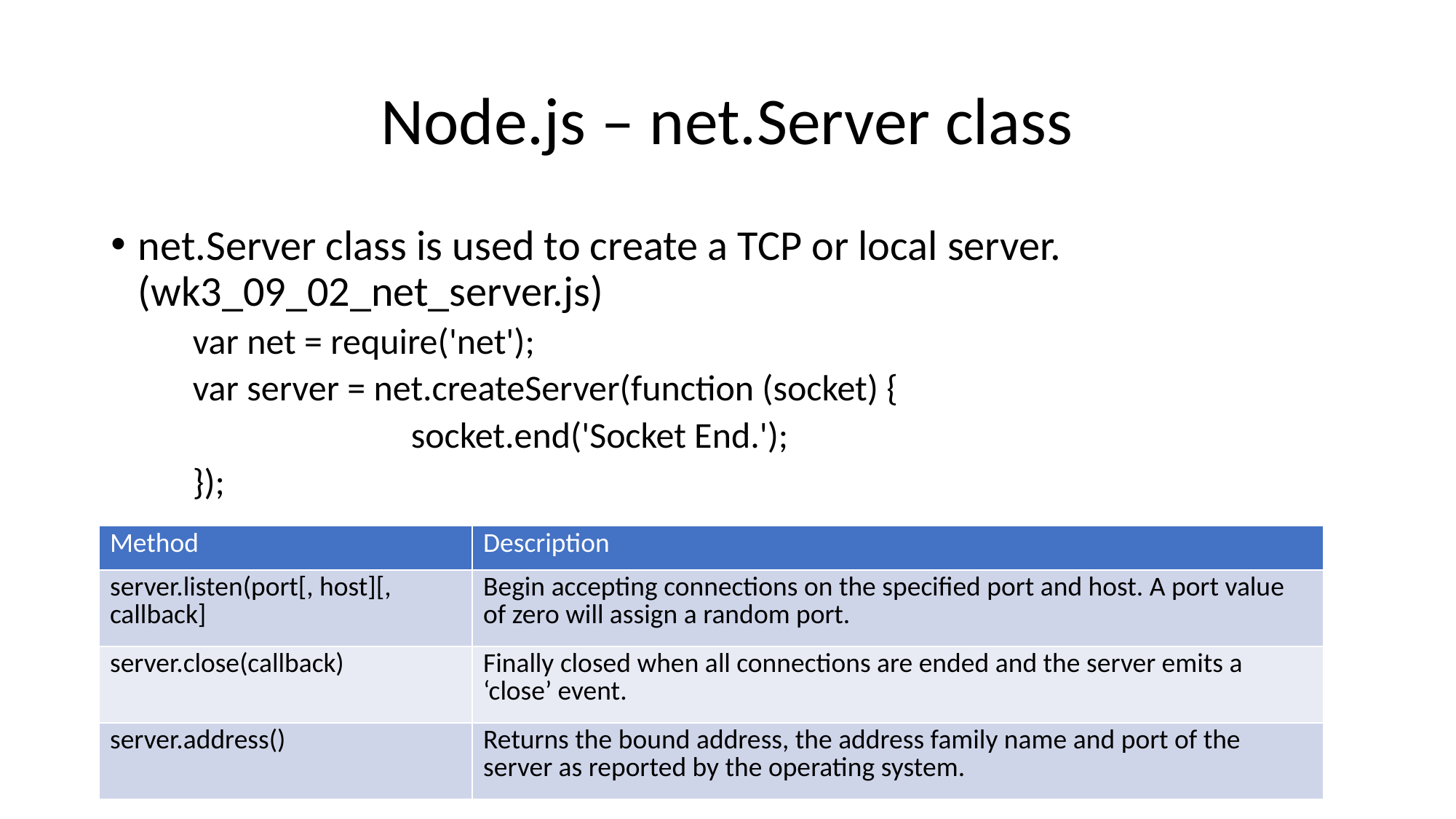

# Node.js – net.Server class
net.Server class is used to create a TCP or local server. (wk3_09_02_net_server.js)
	var net = require('net');
	var server = net.createServer(function (socket) {
			socket.end('Socket End.');
	});

| Method | Description |
| --- | --- |
| server.listen(port[, host][, callback] | Begin accepting connections on the specified port and host. A port value of zero will assign a random port. |
| server.close(callback) | Finally closed when all connections are ended and the server emits a ‘close’ event. |
| server.address() | Returns the bound address, the address family name and port of the server as reported by the operating system. |